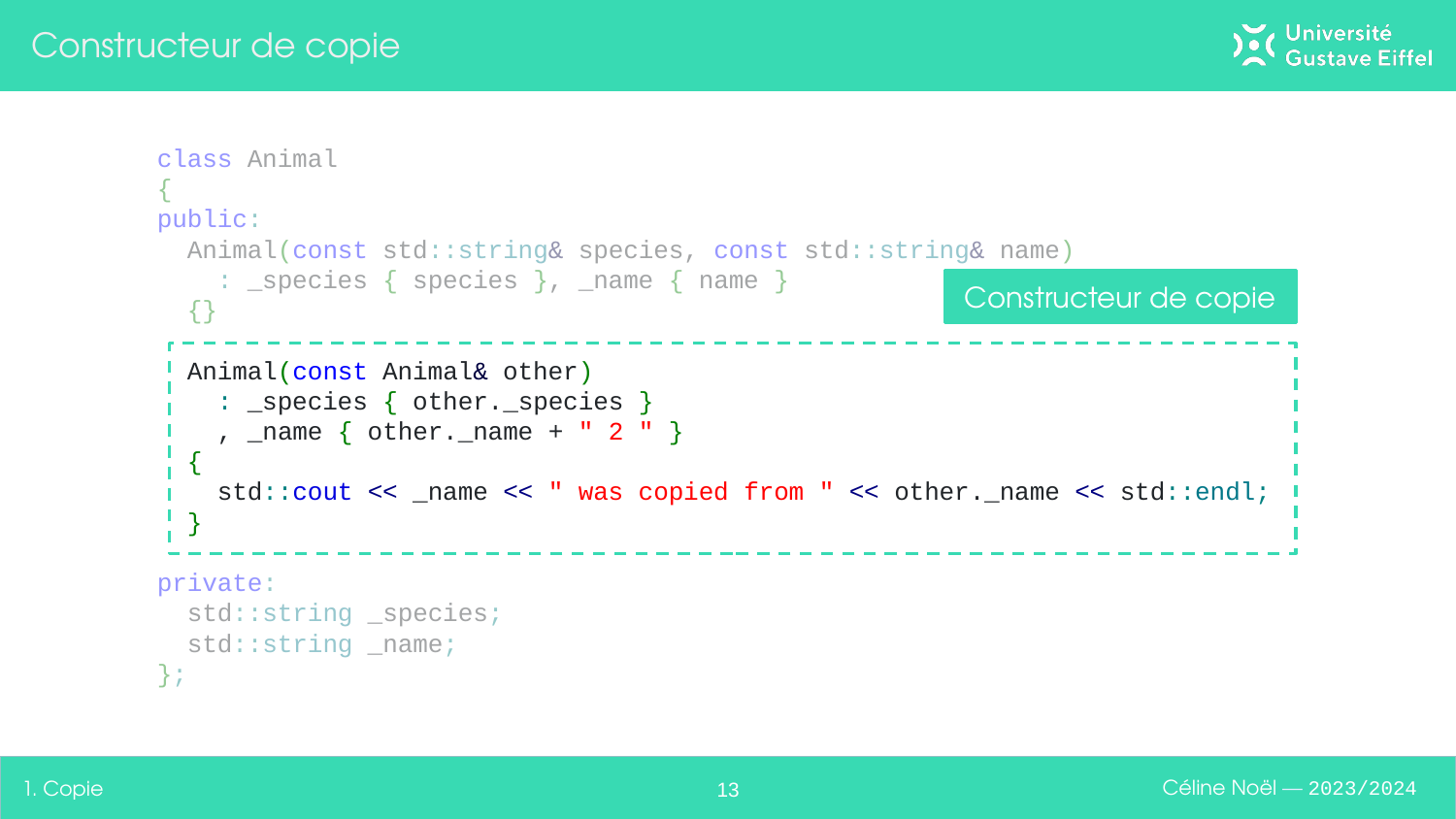

# Constructeur de copie
class Animal
{
public:
  Animal(const std::string& species, const std::string& name)
    : _species { species }, _name { name }
  {}

  Animal(const Animal& other)
    : _species { other._species }
    , _name { other._name + " 2 " }
  {
    std::cout << _name << " was copied from " << other._name << std::endl;
  }

private:
  std::string _species;
  std::string _name;
};

Constructeur de copie

1. Copie
13